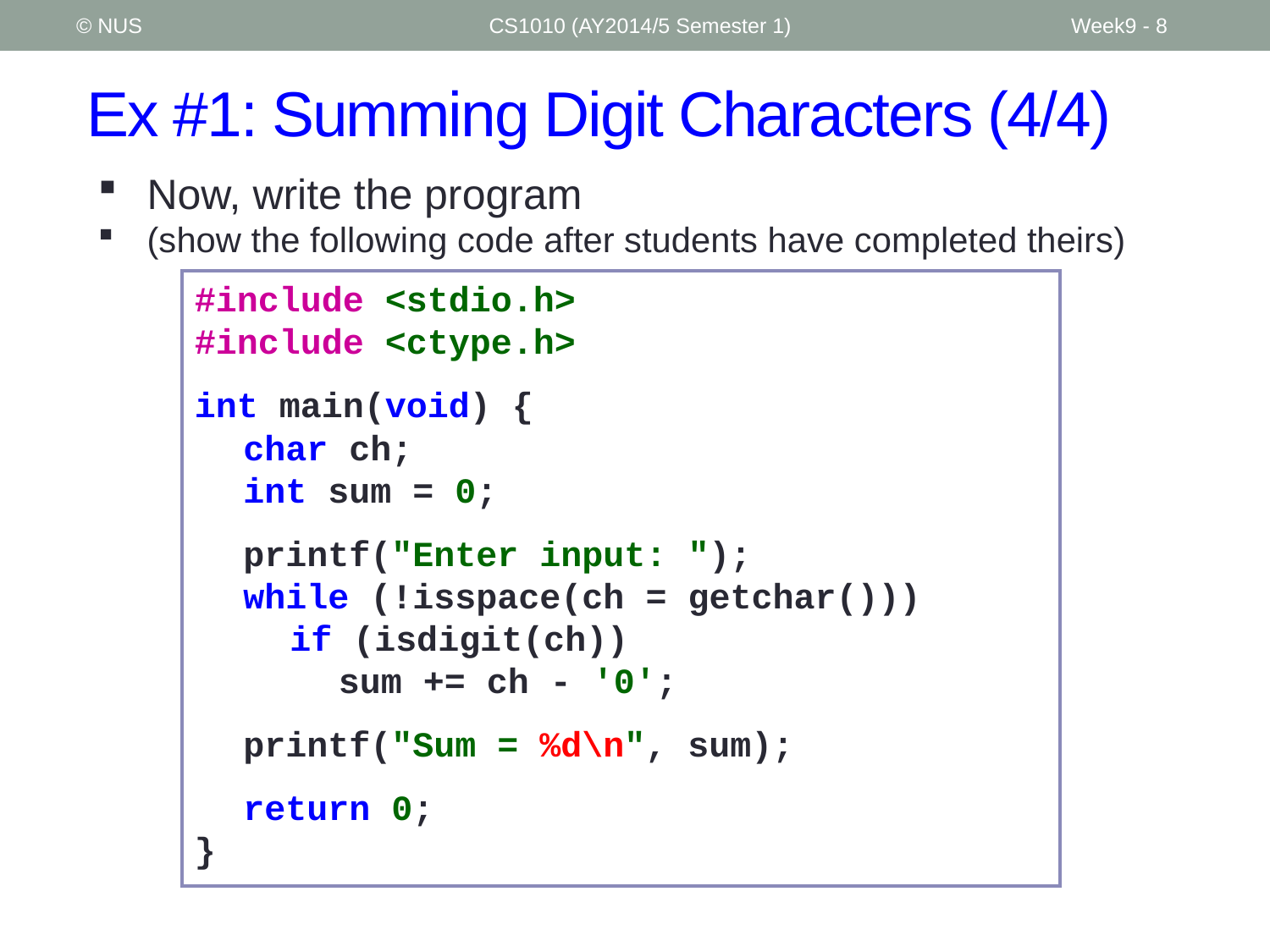

© NUS
CS1010 (AY2014/5 Semester 1)
Week9 - 8
# Ex #1: Summing Digit Characters (4/4)
Now, write the program
(show the following code after students have completed theirs)
#include <stdio.h>
#include <ctype.h>

int main(void) {
	char ch;
	int sum = 0;

	printf("Enter input: ");
	while (!isspace(ch = getchar()))
		if (isdigit(ch))
			sum += ch - '0';

	printf("Sum = %d\n", sum);

	return 0;
}